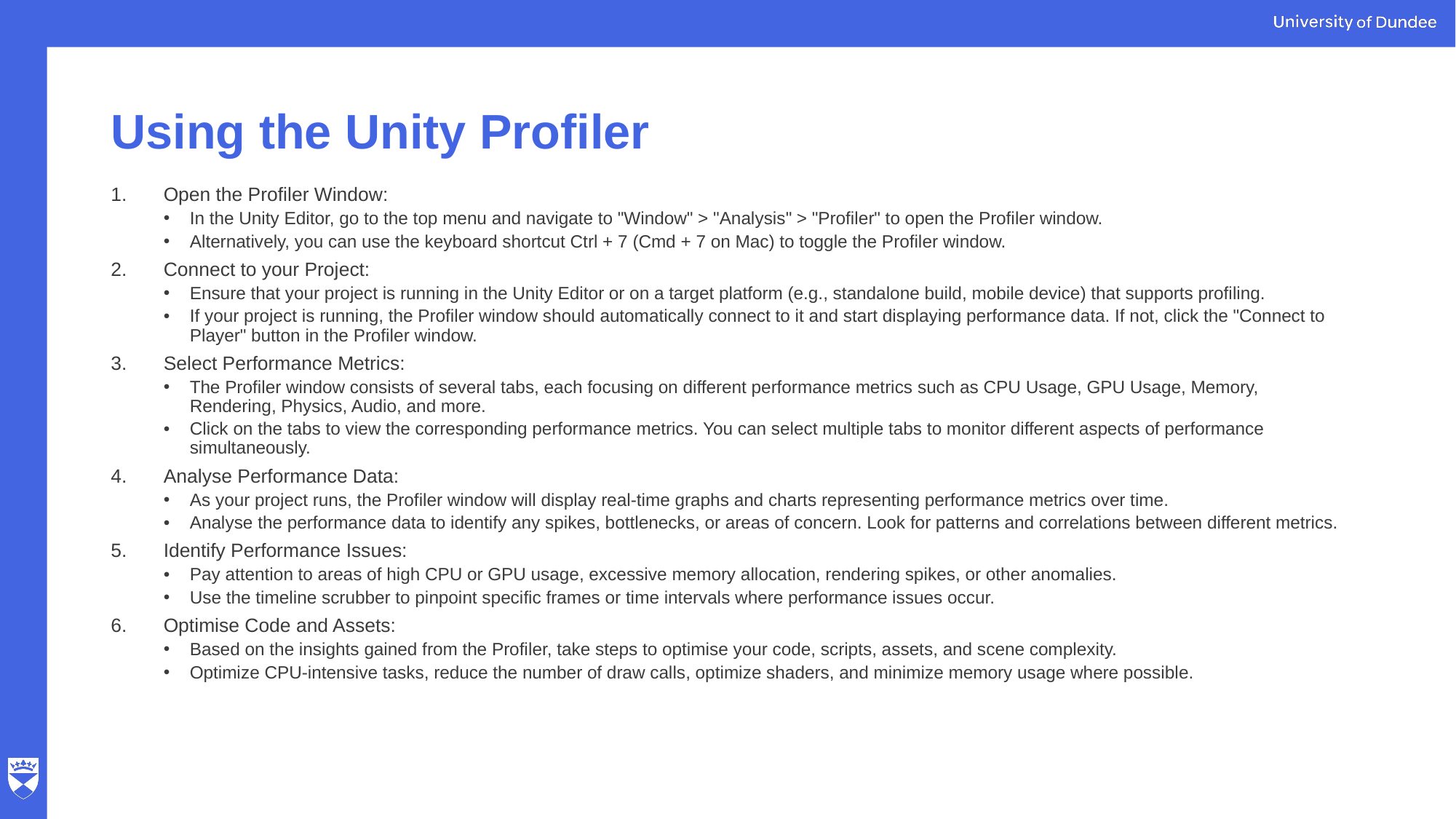

# Using the Unity Profiler
Open the Profiler Window:
In the Unity Editor, go to the top menu and navigate to "Window" > "Analysis" > "Profiler" to open the Profiler window.
Alternatively, you can use the keyboard shortcut Ctrl + 7 (Cmd + 7 on Mac) to toggle the Profiler window.
Connect to your Project:
Ensure that your project is running in the Unity Editor or on a target platform (e.g., standalone build, mobile device) that supports profiling.
If your project is running, the Profiler window should automatically connect to it and start displaying performance data. If not, click the "Connect to Player" button in the Profiler window.
Select Performance Metrics:
The Profiler window consists of several tabs, each focusing on different performance metrics such as CPU Usage, GPU Usage, Memory, Rendering, Physics, Audio, and more.
Click on the tabs to view the corresponding performance metrics. You can select multiple tabs to monitor different aspects of performance simultaneously.
Analyse Performance Data:
As your project runs, the Profiler window will display real-time graphs and charts representing performance metrics over time.
Analyse the performance data to identify any spikes, bottlenecks, or areas of concern. Look for patterns and correlations between different metrics.
Identify Performance Issues:
Pay attention to areas of high CPU or GPU usage, excessive memory allocation, rendering spikes, or other anomalies.
Use the timeline scrubber to pinpoint specific frames or time intervals where performance issues occur.
Optimise Code and Assets:
Based on the insights gained from the Profiler, take steps to optimise your code, scripts, assets, and scene complexity.
Optimize CPU-intensive tasks, reduce the number of draw calls, optimize shaders, and minimize memory usage where possible.